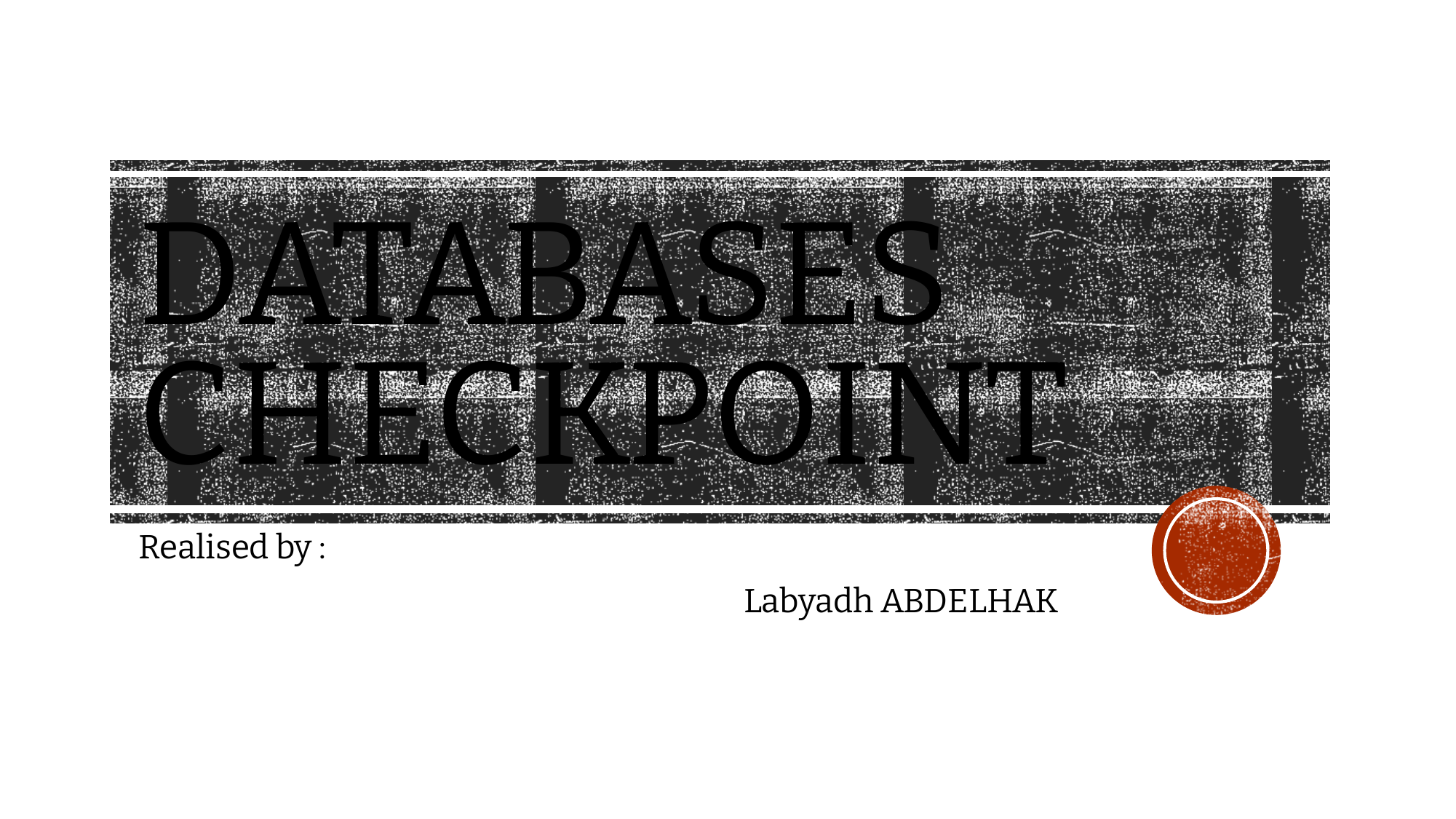

# Databases checkpoint
Realised by :
Labyadh ABDELHAK